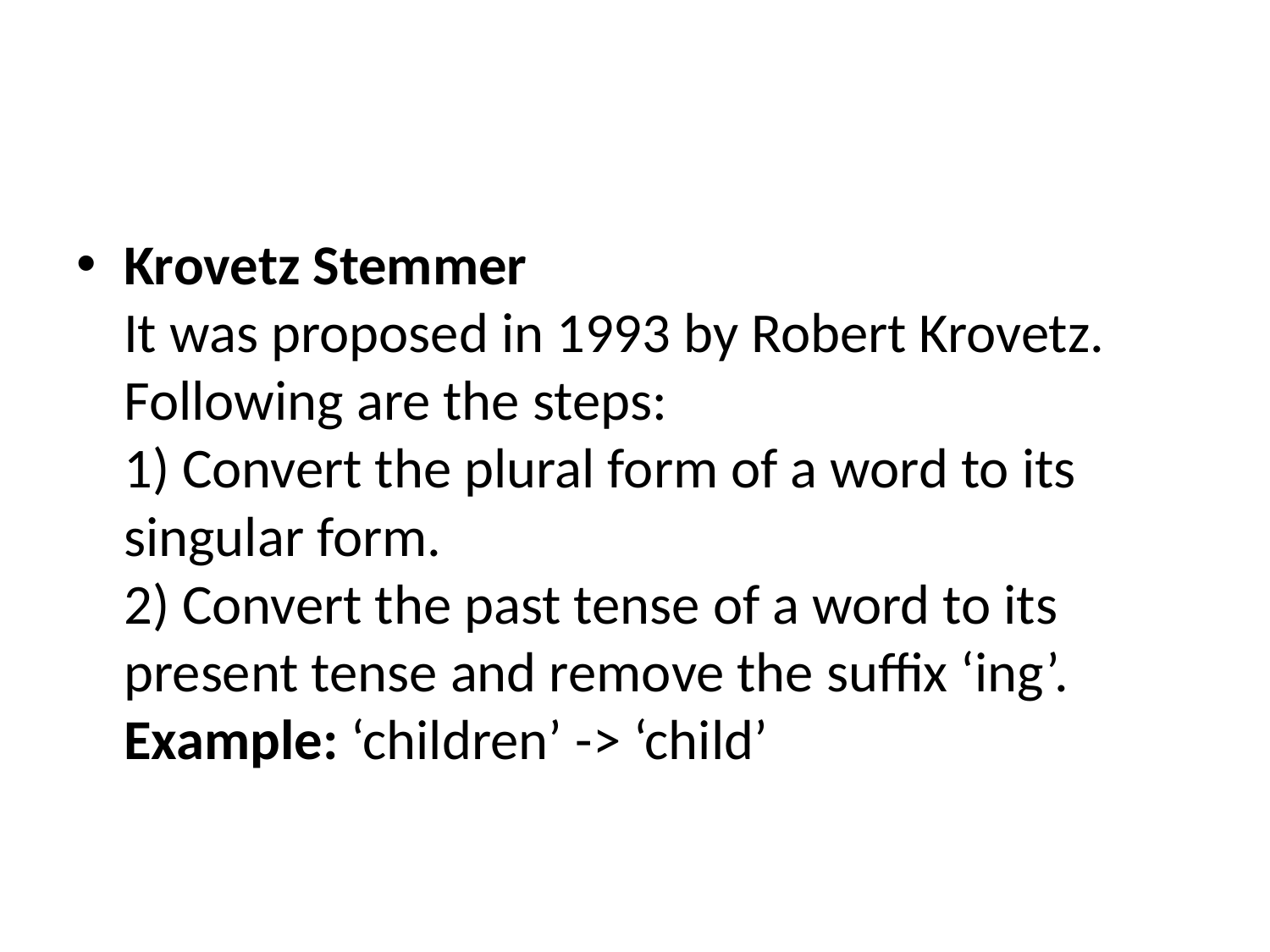

#
Krovetz Stemmer 
It was proposed in 1993 by Robert Krovetz. Following are the steps: 
1) Convert the plural form of a word to its singular form. 
2) Convert the past tense of a word to its present tense and remove the suffix ‘ing’. 
Example: ‘children’ -> ‘child’